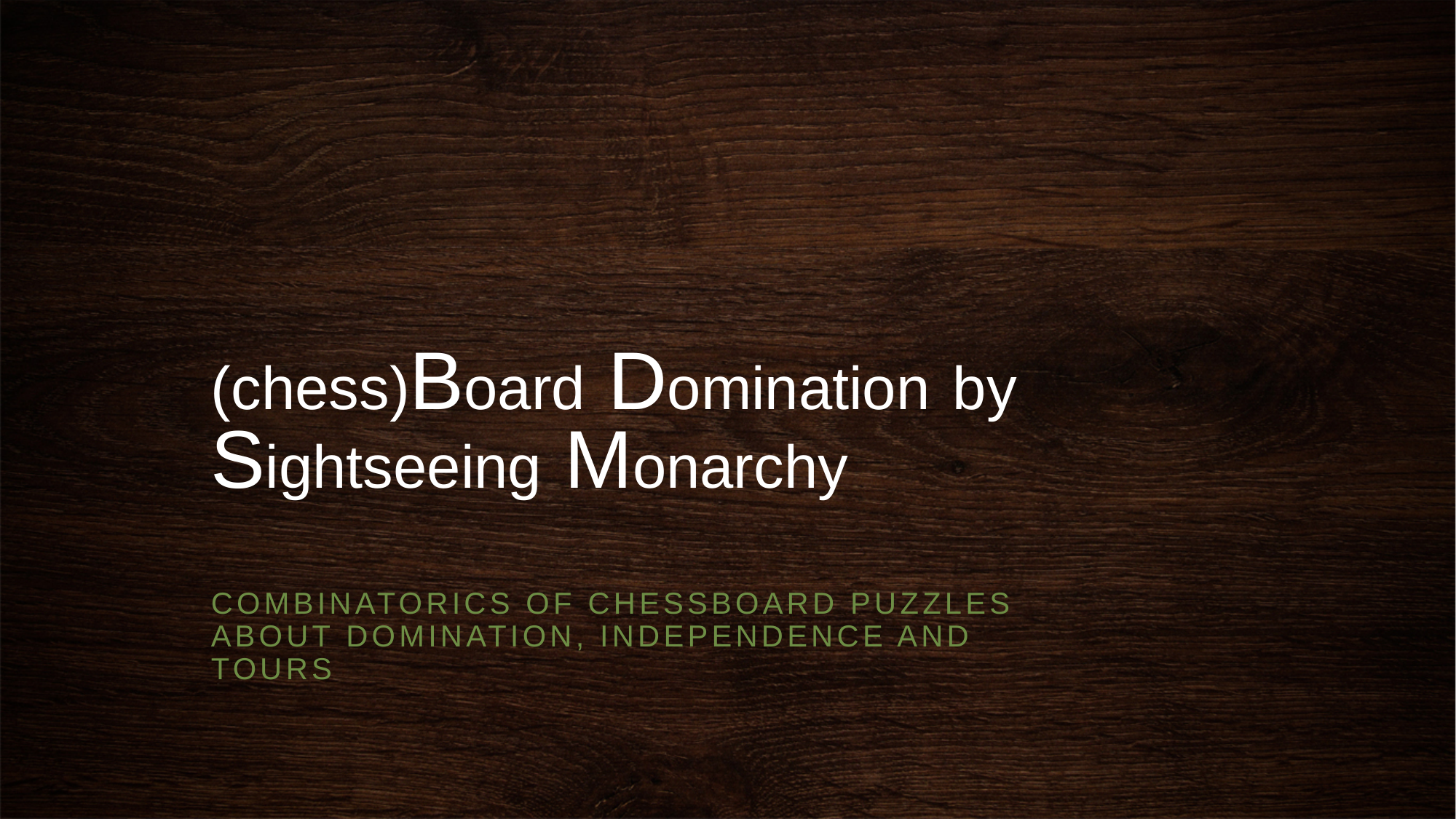

# (chess)Board Domination by Sightseeing Monarchy
Combinatorics of chessboard puzzles about domination, independence and tours